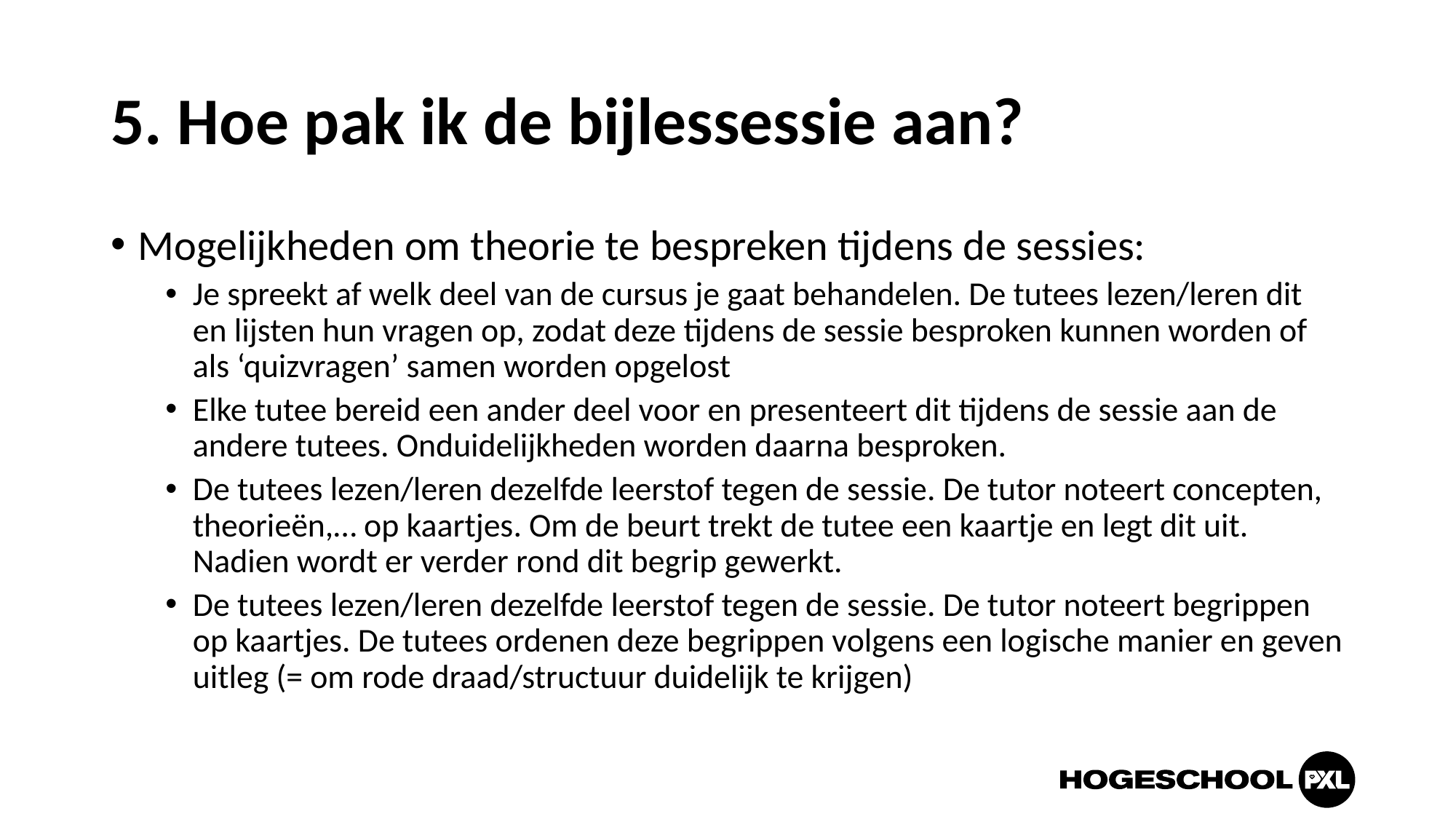

# 5. Hoe pak ik de bijlessessie aan?
Mogelijkheden om theorie te bespreken tijdens de sessies:
Je spreekt af welk deel van de cursus je gaat behandelen. De tutees lezen/leren dit en lijsten hun vragen op, zodat deze tijdens de sessie besproken kunnen worden of als ‘quizvragen’ samen worden opgelost
Elke tutee bereid een ander deel voor en presenteert dit tijdens de sessie aan de andere tutees. Onduidelijkheden worden daarna besproken.
De tutees lezen/leren dezelfde leerstof tegen de sessie. De tutor noteert concepten, theorieën,… op kaartjes. Om de beurt trekt de tutee een kaartje en legt dit uit. Nadien wordt er verder rond dit begrip gewerkt.
De tutees lezen/leren dezelfde leerstof tegen de sessie. De tutor noteert begrippen op kaartjes. De tutees ordenen deze begrippen volgens een logische manier en geven uitleg (= om rode draad/structuur duidelijk te krijgen)